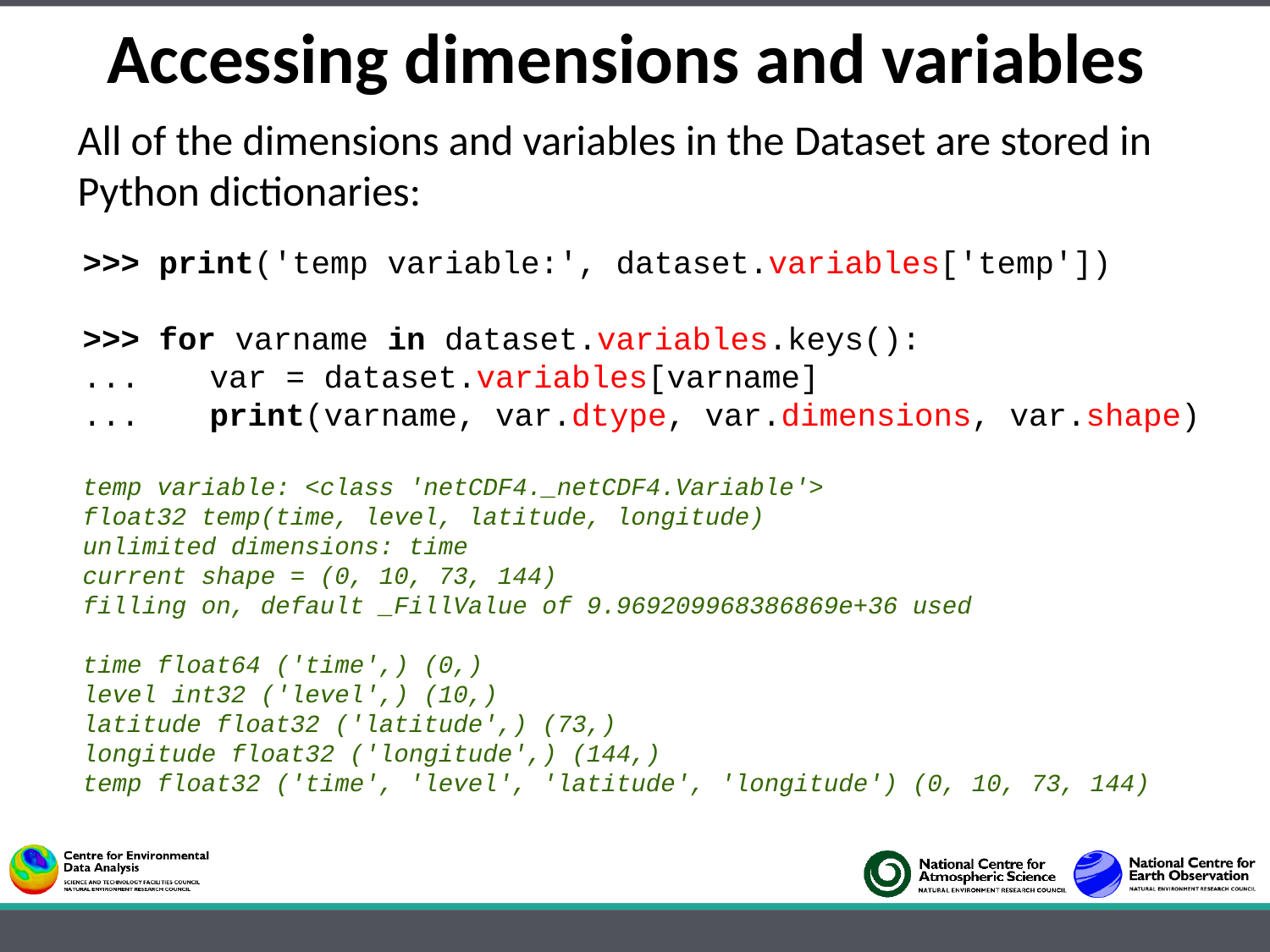

Accessing dimensions and variables
All of the dimensions and variables in the Dataset are stored in Python dictionaries:

>>> print('temp variable:', dataset.variables['temp'])

>>> for varname in dataset.variables.keys():
...	var = dataset.variables[varname]
...	print(varname, var.dtype, var.dimensions, var.shape)

temp variable: <class 'netCDF4._netCDF4.Variable'>
float32 temp(time, level, latitude, longitude)
unlimited dimensions: time
current shape = (0, 10, 73, 144)
filling on, default _FillValue of 9.969209968386869e+36 used

time float64 ('time',) (0,)
level int32 ('level',) (10,)
latitude float32 ('latitude',) (73,)
longitude float32 ('longitude',) (144,)
temp float32 ('time', 'level', 'latitude', 'longitude') (0, 10, 73, 144)